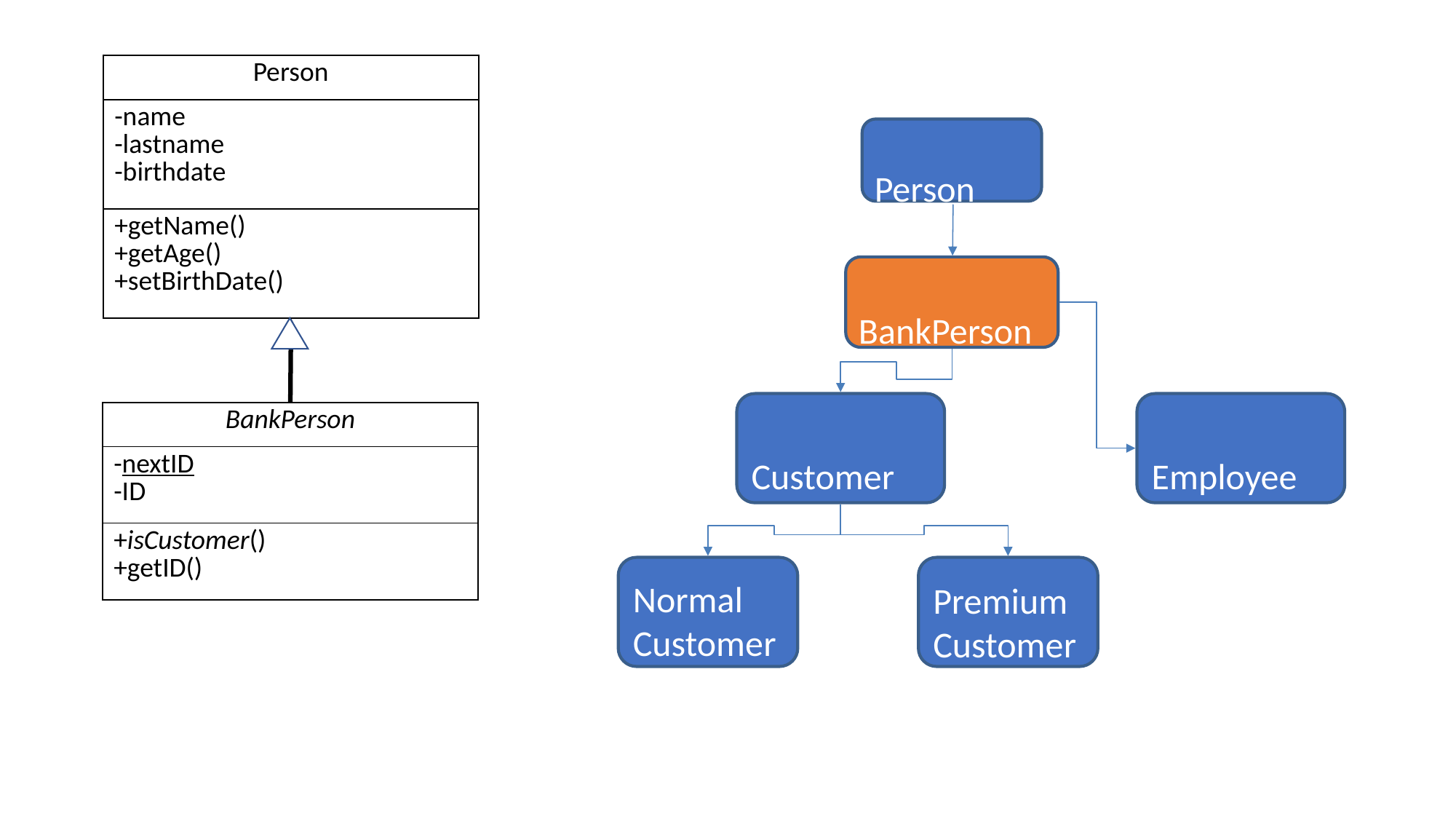

| Person |
| --- |
| -name -lastname -birthdate |
| +getName() +getAge() +setBirthDate() |

Person

BankPerson

Customer

Employee

Premium
Customer

Normal
Customer

| BankPerson |
| --- |
| -nextID -ID |
| +isCustomer() +getID() |